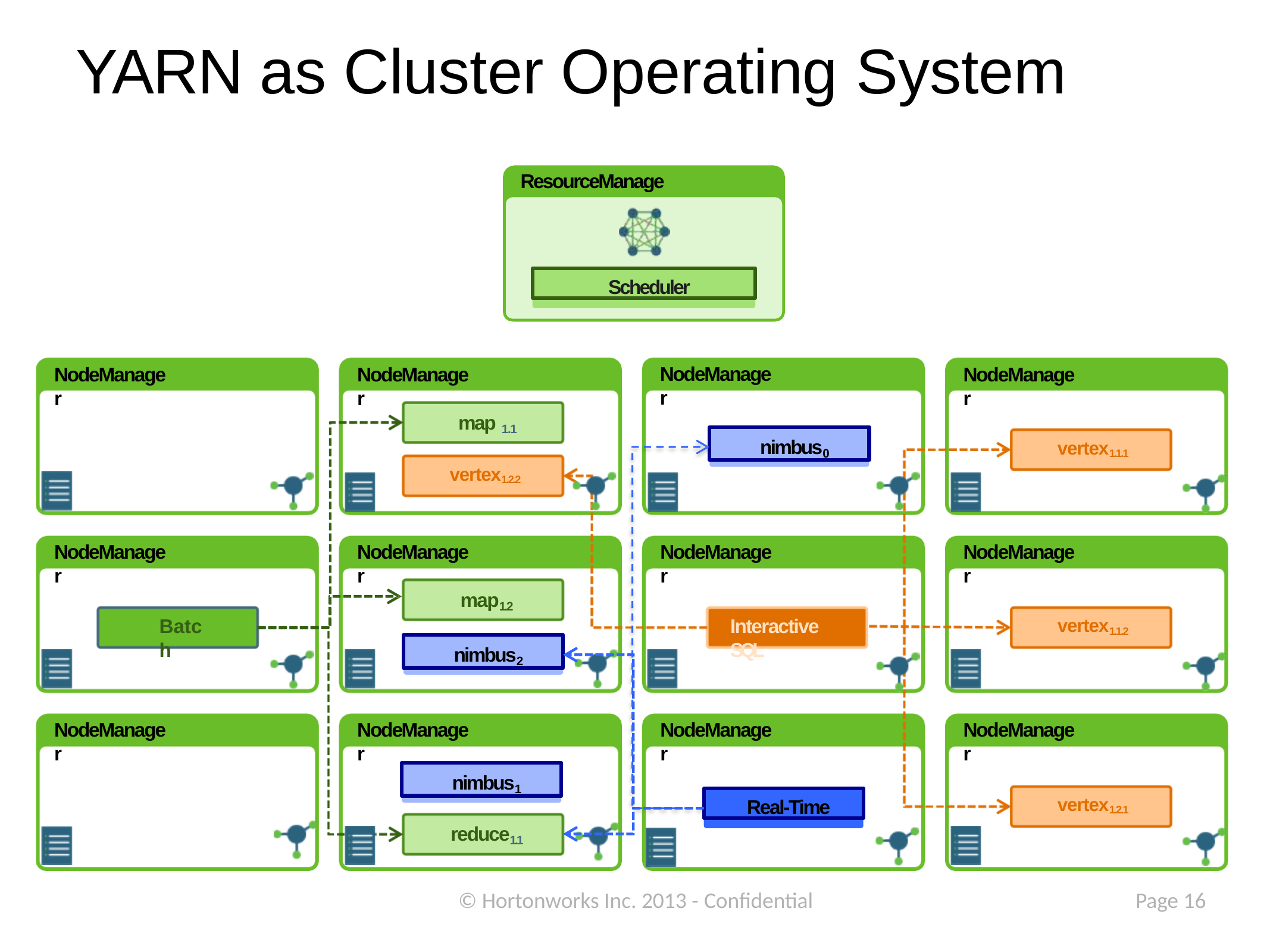

# YARN as Cluster Operating System

ResourceManager

Scheduler

NodeManager
NodeManager
NodeManager
NodeManager
map 1.1

nimbus0

vertex1.1.1
vertex1.2.2

NodeManager
NodeManager
NodeManager
NodeManager
map1.2

vertex1.1.2
Batch
Interactive SQL

nimbus2
NodeManager
NodeManager
NodeManager
NodeManager

nimbus1
Real-Time
vertex1.2.1
reduce1.1
© Hortonworks Inc. 2013 - Confidential
Page 16